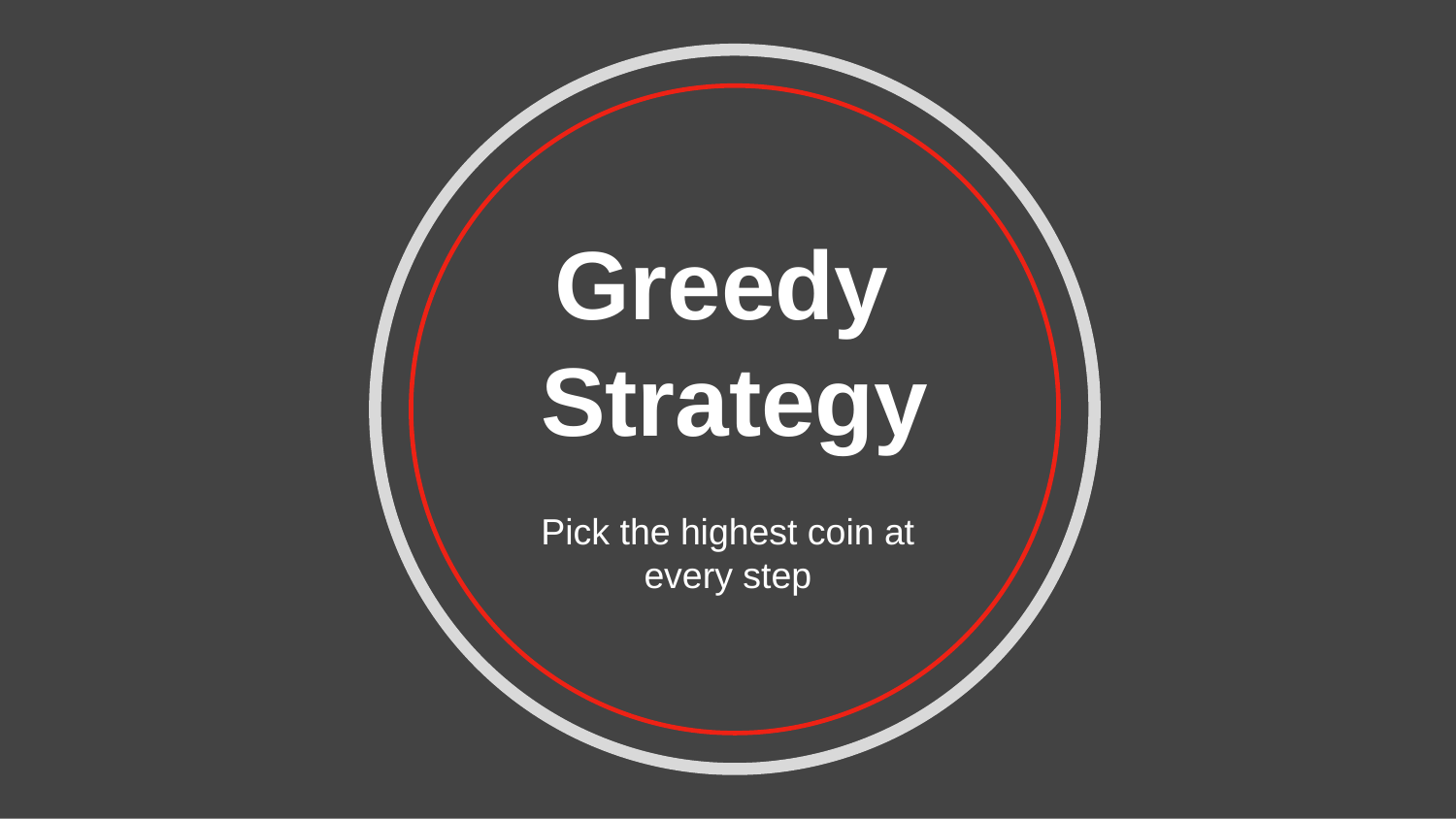

# Greedy  Strategy
Pick the highest coin at every step